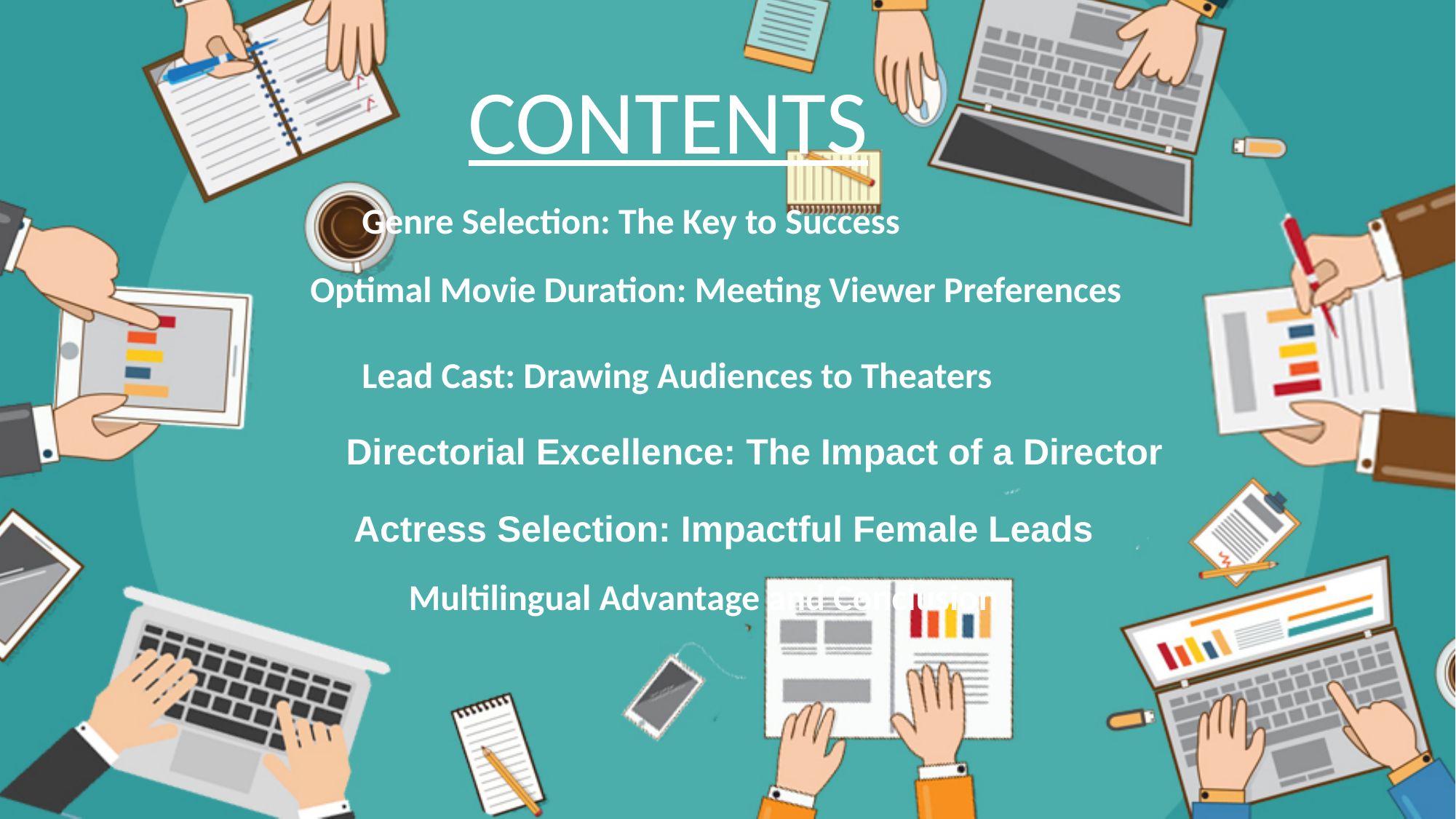

CONTENTS
Genre Selection: The Key to Success
Optimal Movie Duration: Meeting Viewer Preferences
Lead Cast: Drawing Audiences to Theaters
Directorial Excellence: The Impact of a Director
Actress Selection: Impactful Female Leads
Multilingual Advantage and Conclusion